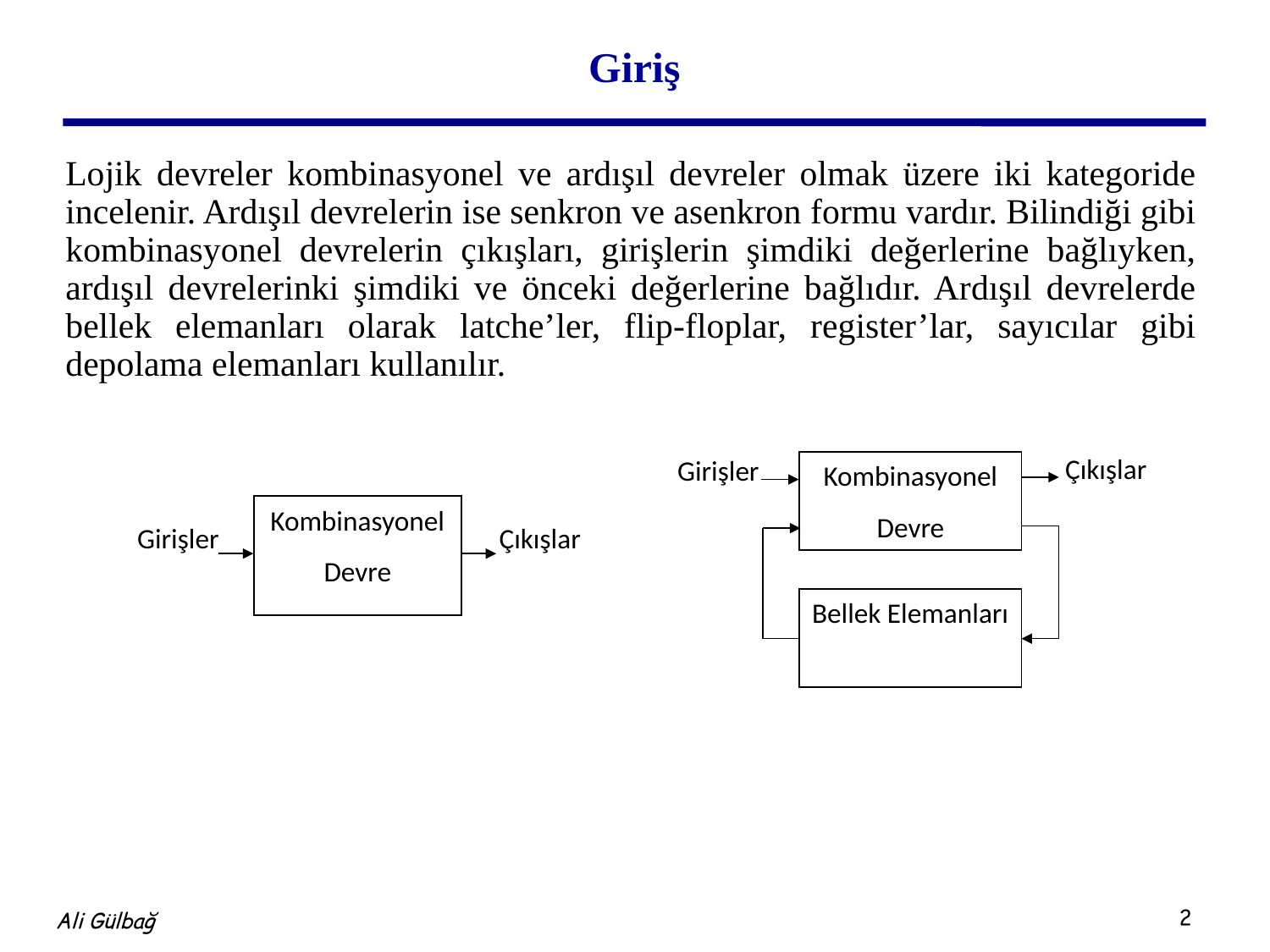

# Giriş
Lojik devreler kombinasyonel ve ardışıl devreler olmak üzere iki kategoride incelenir. Ardışıl devrelerin ise senkron ve asenkron formu vardır. Bilindiği gibi kombinasyonel devrelerin çıkışları, girişlerin şimdiki değerlerine bağlıyken, ardışıl devrelerinki şimdiki ve önceki değerlerine bağlıdır. Ardışıl devrelerde bellek elemanları olarak latche’ler, flip-floplar, register’lar, sayıcılar gibi depolama elemanları kullanılır.

Çıkışlar
Girişler
Kombinasyonel
Devre
Bellek Elemanları
Kombinasyonel
Devre
Girişler
Çıkışlar